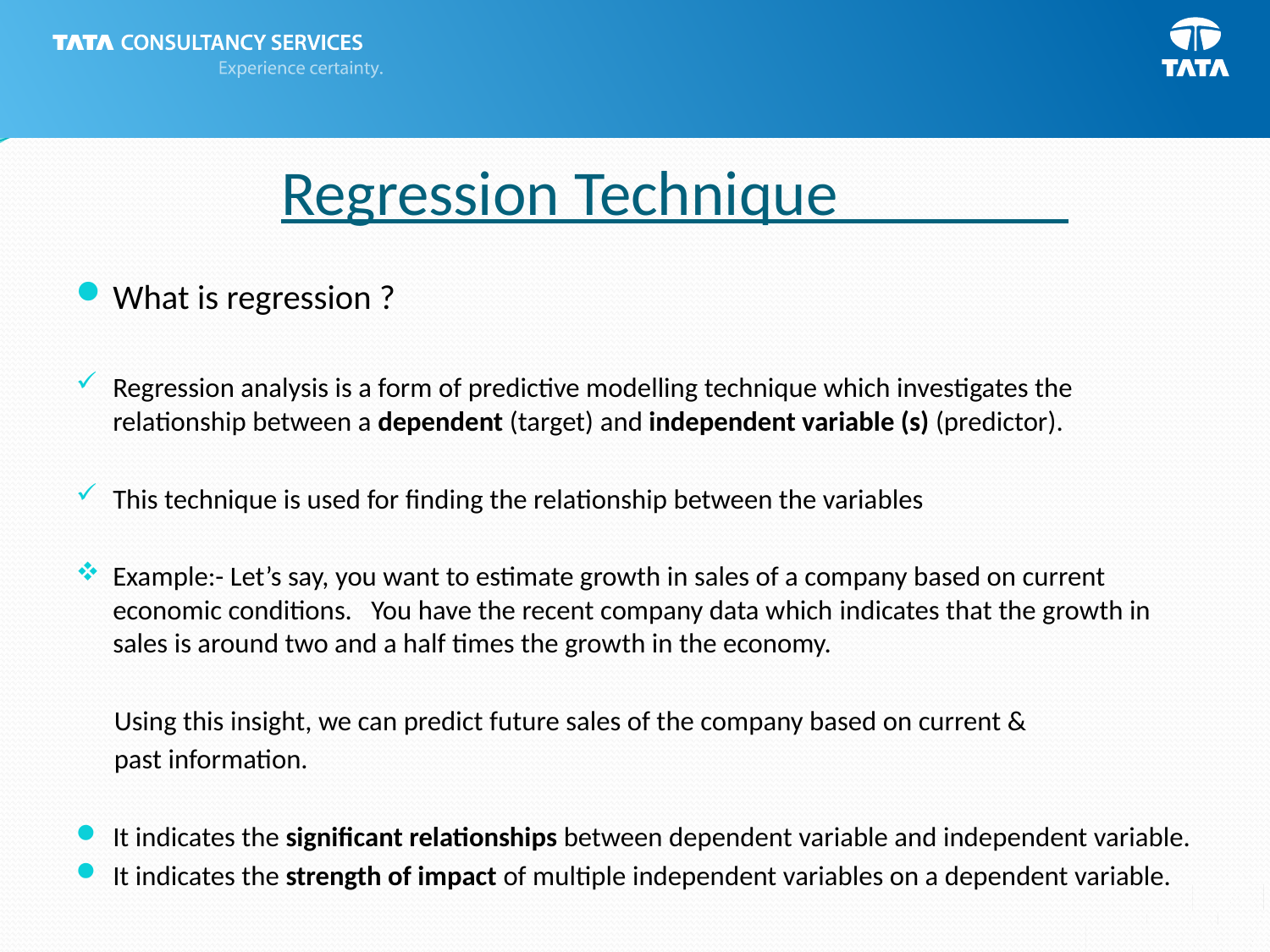

# Regression Technique
What is regression ?

Regression analysis is a form of predictive modelling technique which investigates the relationship between a dependent (target) and independent variable (s) (predictor).

This technique is used for finding the relationship between the variables

Example:- Let’s say, you want to estimate growth in sales of a company based on current economic conditions.   You have the recent company data which indicates that the growth in sales is around two and a half times the growth in the economy.

      Using this insight, we can predict future sales of the company based on current &
      past information.

It indicates the significant relationships between dependent variable and independent variable.
It indicates the strength of impact of multiple independent variables on a dependent variable.